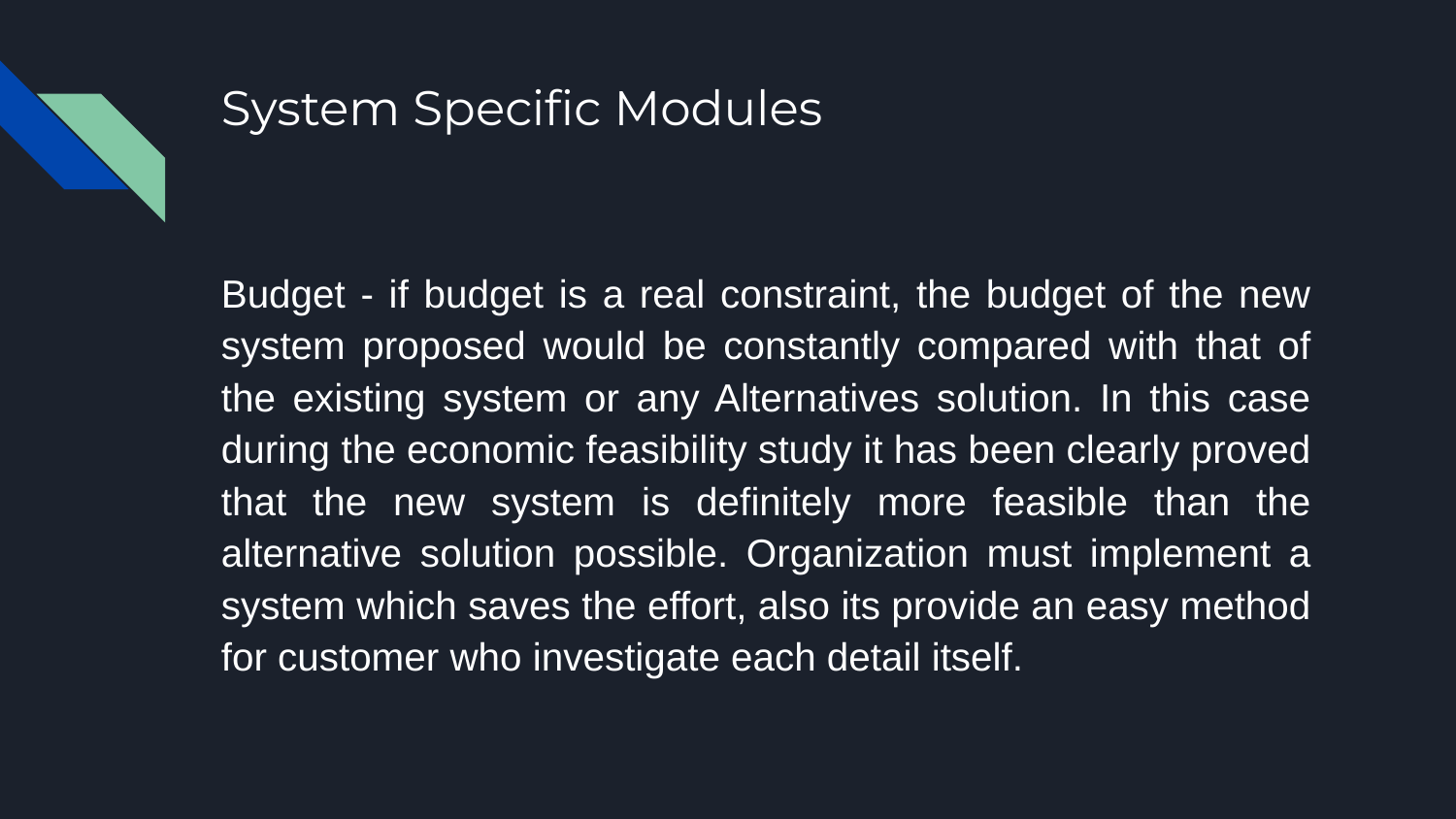

# System Specific Modules
Budget - if budget is a real constraint, the budget of the new system proposed would be constantly compared with that of the existing system or any Alternatives solution. In this case during the economic feasibility study it has been clearly proved that the new system is definitely more feasible than the alternative solution possible. Organization must implement a system which saves the effort, also its provide an easy method for customer who investigate each detail itself.